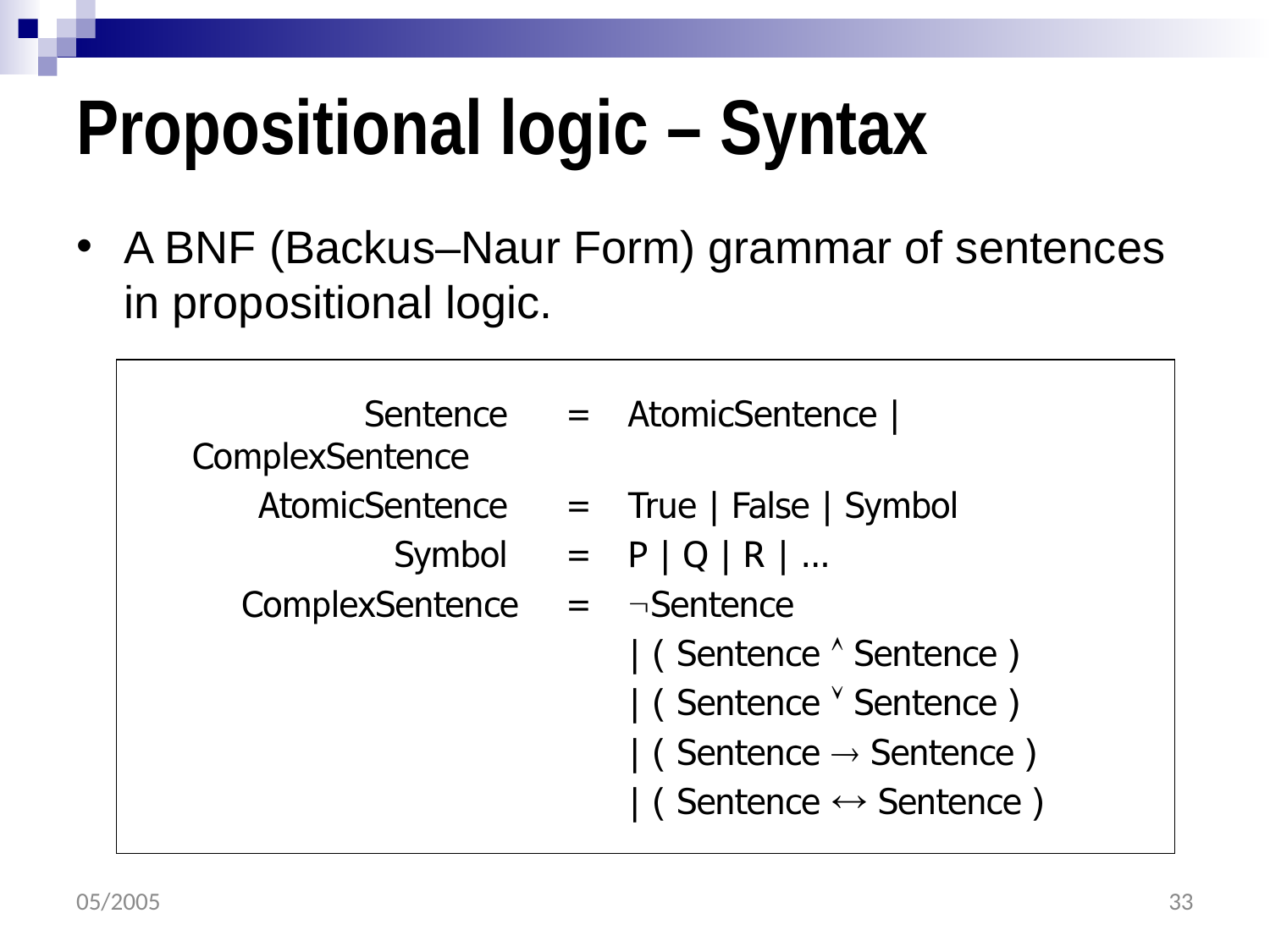

# Propositional logic – Syntax
A BNF (Backus–Naur Form) grammar of sentences in propositional logic.
	Sentence 	= 	AtomicSentence | ComplexSentence
	AtomicSentence 	= 	True | False | Symbol
	Symbol 	= 	P | Q | R | …
	ComplexSentence	= 	¬Sentence
			| ( Sentence ∧ Sentence )
			| ( Sentence ∨ Sentence )
			| ( Sentence → Sentence )
			| ( Sentence ↔ Sentence )
05/2005
33